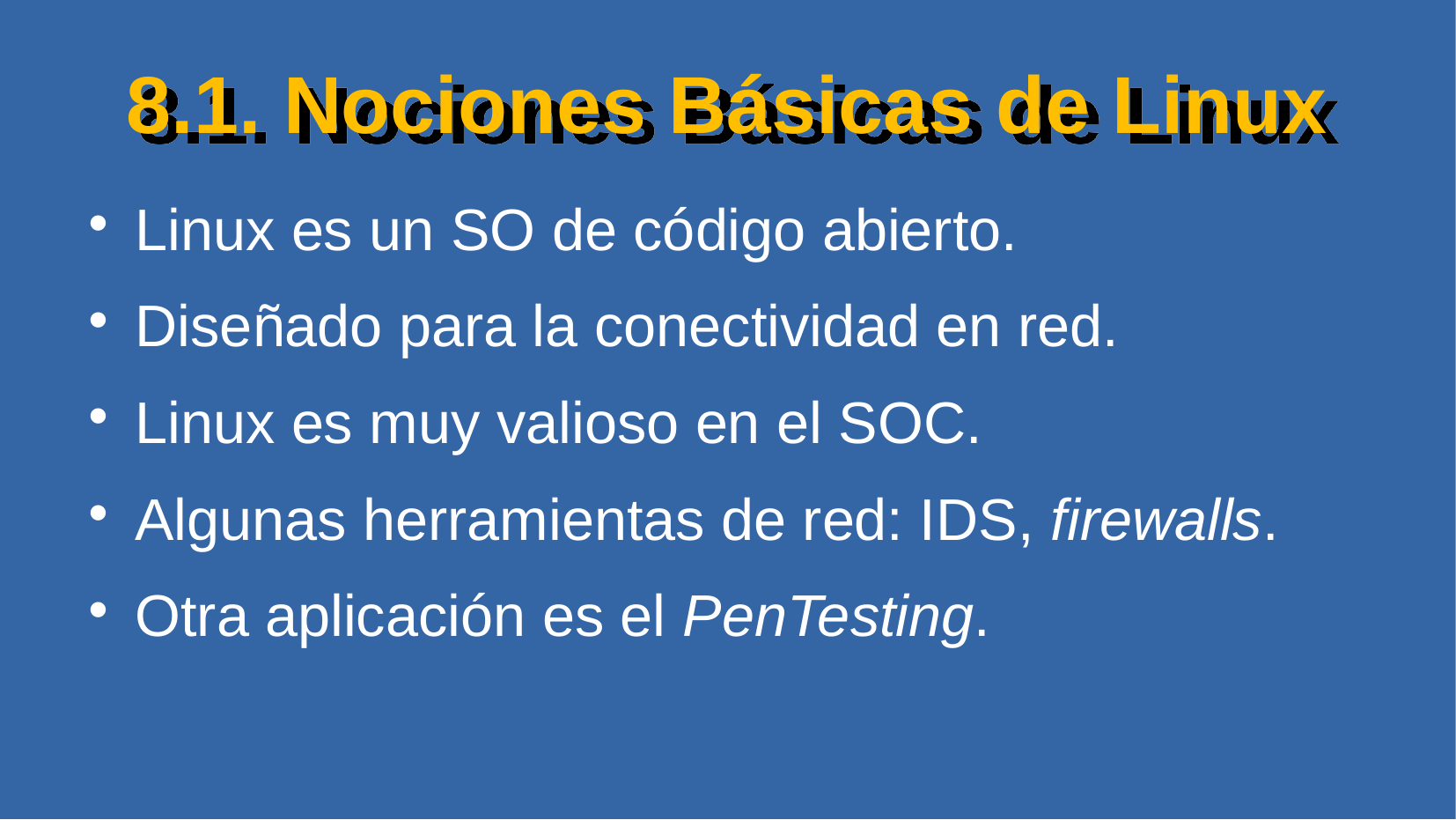

# 8.1. Nociones Básicas de Linux
Linux es un SO de código abierto.
Diseñado para la conectividad en red.
Linux es muy valioso en el SOC.
Algunas herramientas de red: IDS, firewalls.
Otra aplicación es el PenTesting.